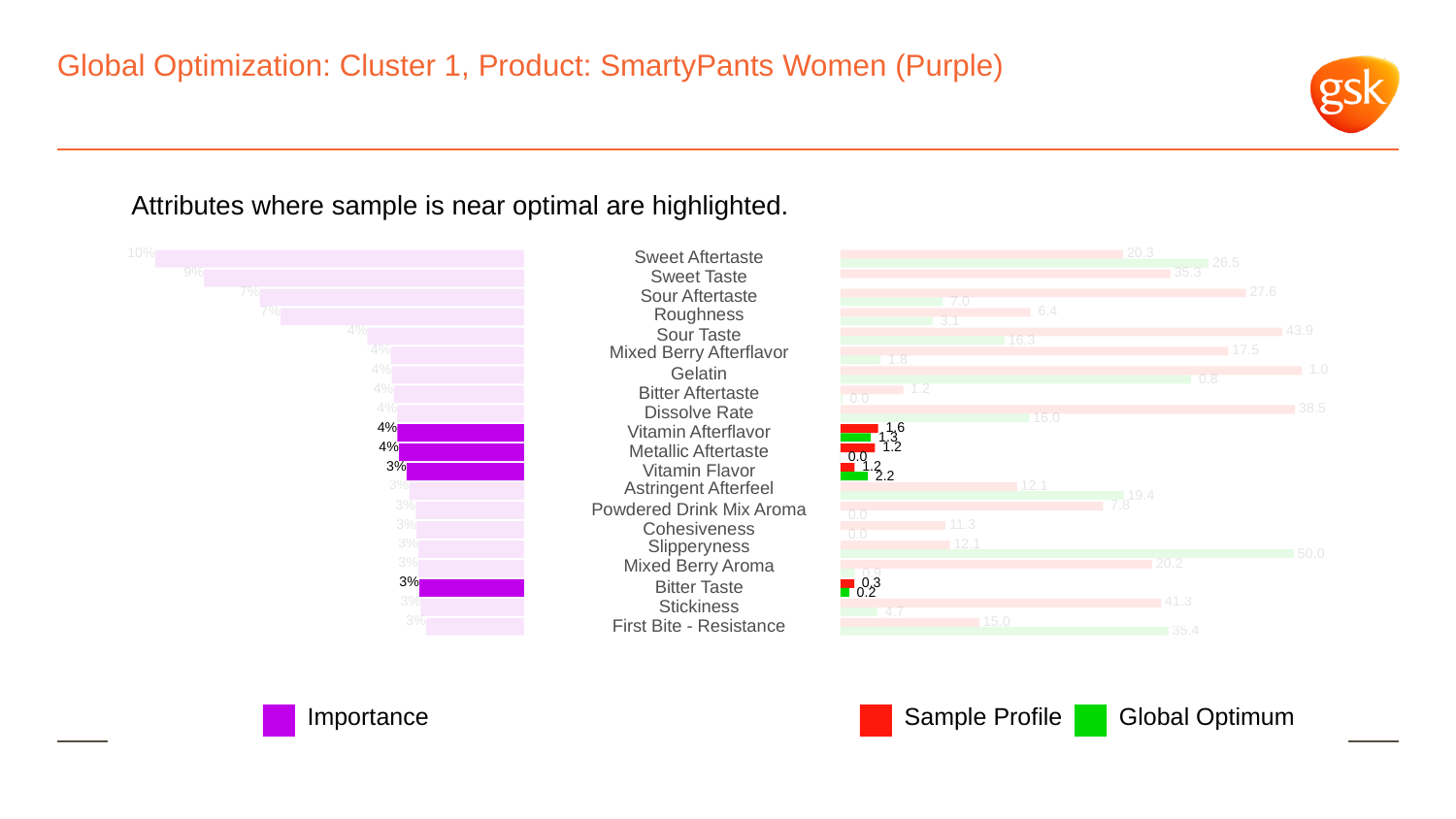

# Global Optimization: Cluster 1, Product: SmartyPants Women (Purple)

Attributes where sample is near optimal are highlighted.

10%
 20.3

Sweet Aftertaste
 26.5

9%
 35.3

Sweet Taste
7%
 27.6

Sour Aftertaste
  7.0

7%
Roughness
  6.4

  3.1

4%
 43.9

Sour Taste
 16.3

4%
Mixed Berry Afterflavor
 17.5

  1.8

4%
  1.0

Gelatin
  0.8

4%
  1.2

Bitter Aftertaste
  0.0

4%
 38.5

Dissolve Rate
 16.0

4%
  1.6

Vitamin Afterflavor
  1.3

4%
  1.2

Metallic Aftertaste
  0.0

3%
  1.2

Vitamin Flavor
  2.2

3%
Astringent Afterfeel
 12.1

 19.4

3%
  7.8

Powdered Drink Mix Aroma
  0.0

3%
 11.3

Cohesiveness
  0.0

3%
Slipperyness
 12.1

 50.0

3%
Mixed Berry Aroma
 20.2

  0.9

3%
  0.3

Bitter Taste
  0.2

3%
 41.3

Stickiness
  4.7

3%
 15.0

First Bite - Resistance
 35.4

Global Optimum
Sample Profile
Importance